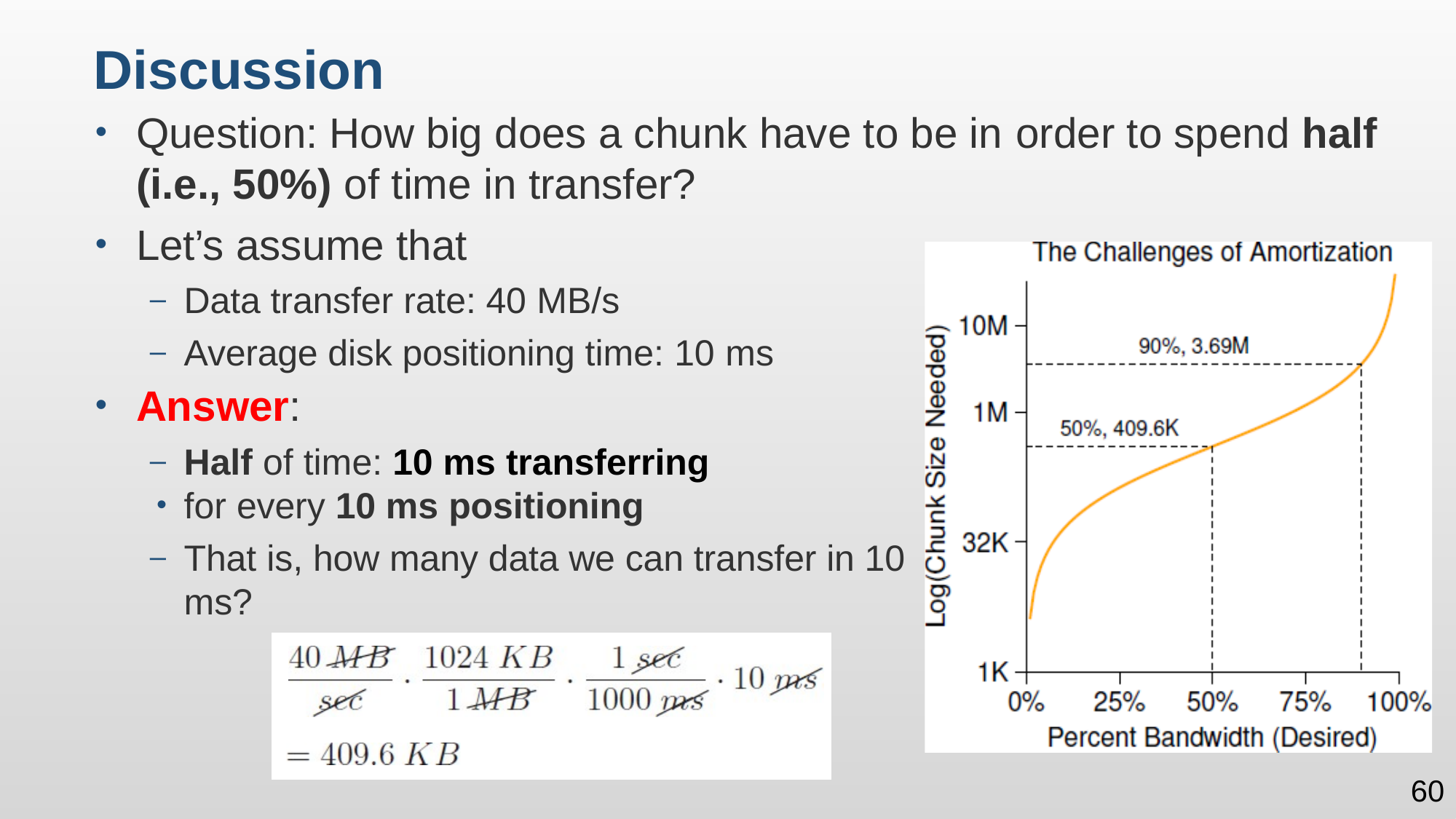

Discussion
Question: How big does a chunk have to be in order to spend half (i.e., 50%) of time in transfer?
Let’s assume that
Data transfer rate: 40 MB/s
Average disk positioning time: 10 ms
Answer:
Half of time: 10 ms transferring
for every 10 ms positioning
That is, how many data we can transfer in 10 ms?

60